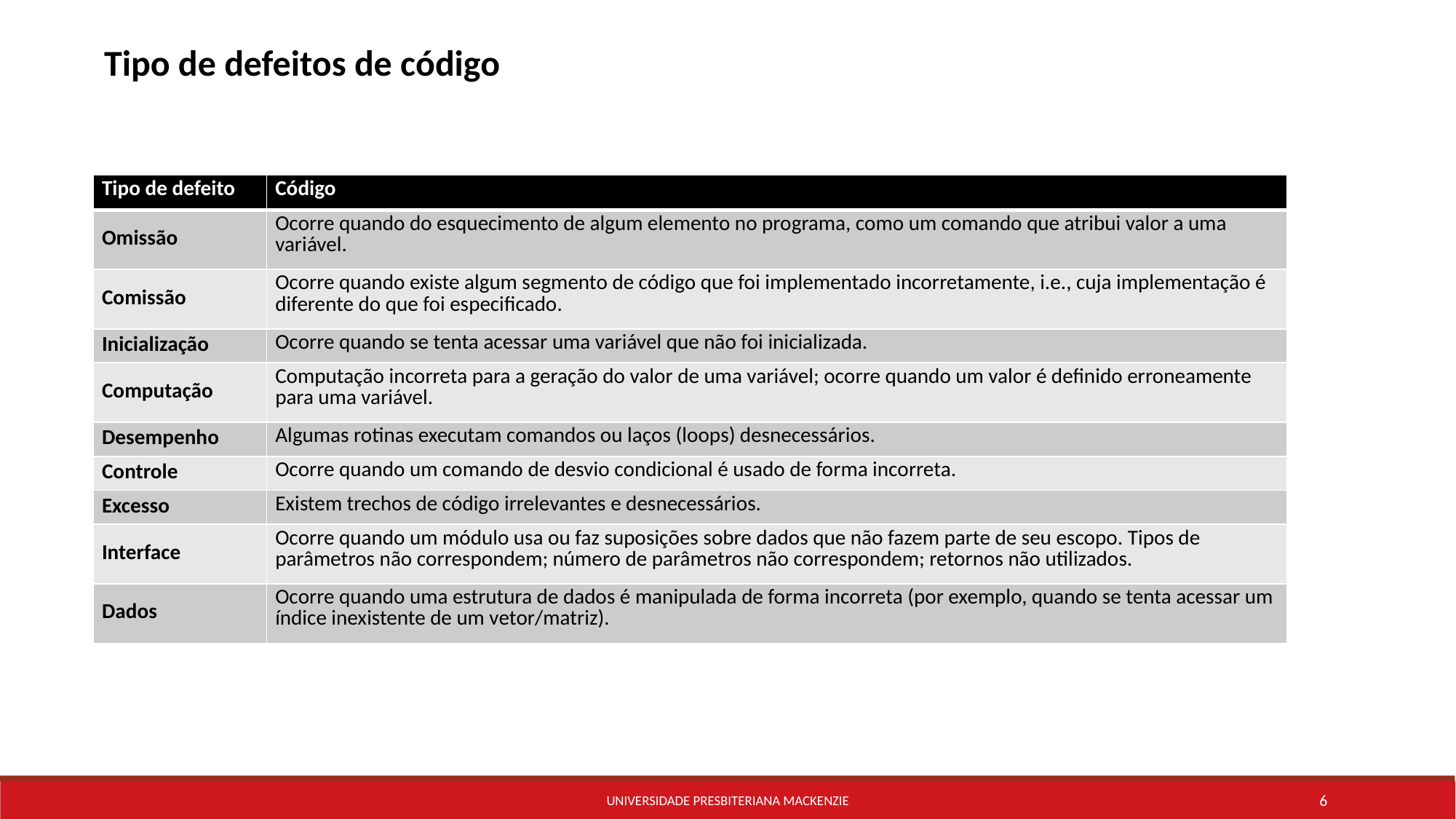

Tipo de defeitos de código
| Tipo de defeito | Código |
| --- | --- |
| Omissão | Ocorre quando do esquecimento de algum elemento no programa, como um comando que atribui valor a uma variável. |
| Comissão | Ocorre quando existe algum segmento de código que foi implementado incorretamente, i.e., cuja implementação é diferente do que foi especificado. |
| Inicialização | Ocorre quando se tenta acessar uma variável que não foi inicializada. |
| Computação | Computação incorreta para a geração do valor de uma variável; ocorre quando um valor é definido erroneamente para uma variável. |
| Desempenho | Algumas rotinas executam comandos ou laços (loops) desnecessários. |
| Controle | Ocorre quando um comando de desvio condicional é usado de forma incorreta. |
| Excesso | Existem trechos de código irrelevantes e desnecessários. |
| Interface | Ocorre quando um módulo usa ou faz suposições sobre dados que não fazem parte de seu escopo. Tipos de parâmetros não correspondem; número de parâmetros não correspondem; retornos não utilizados. |
| Dados | Ocorre quando uma estrutura de dados é manipulada de forma incorreta (por exemplo, quando se tenta acessar um índice inexistente de um vetor/matriz). |
Universidade Presbiteriana Mackenzie
6